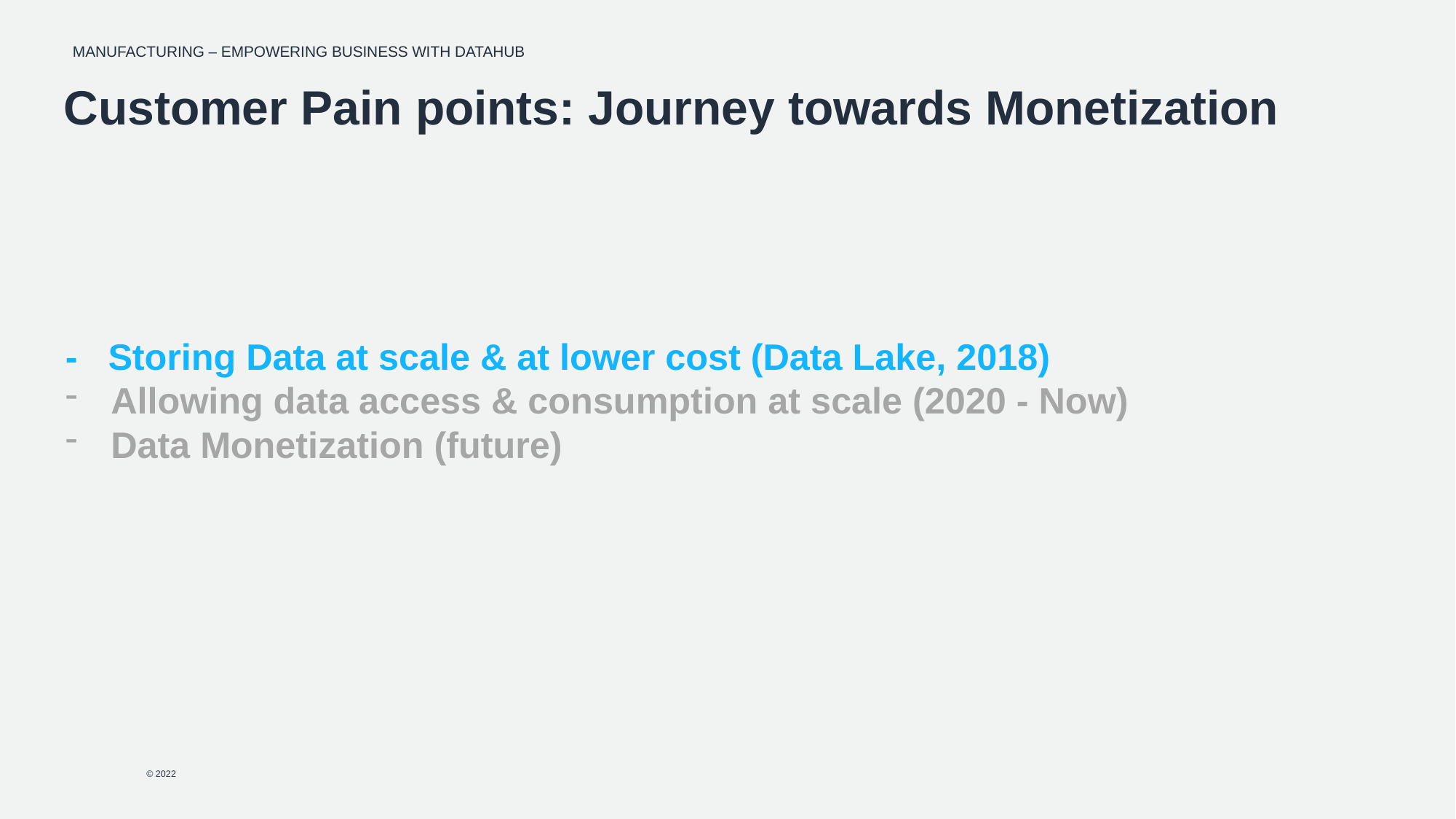

Customer Pain points: Journey towards Monetization
-   Storing Data at scale & at lower cost (Data Lake, 2018)
Allowing data access & consumption at scale (2020 - Now)
Data Monetization (future)